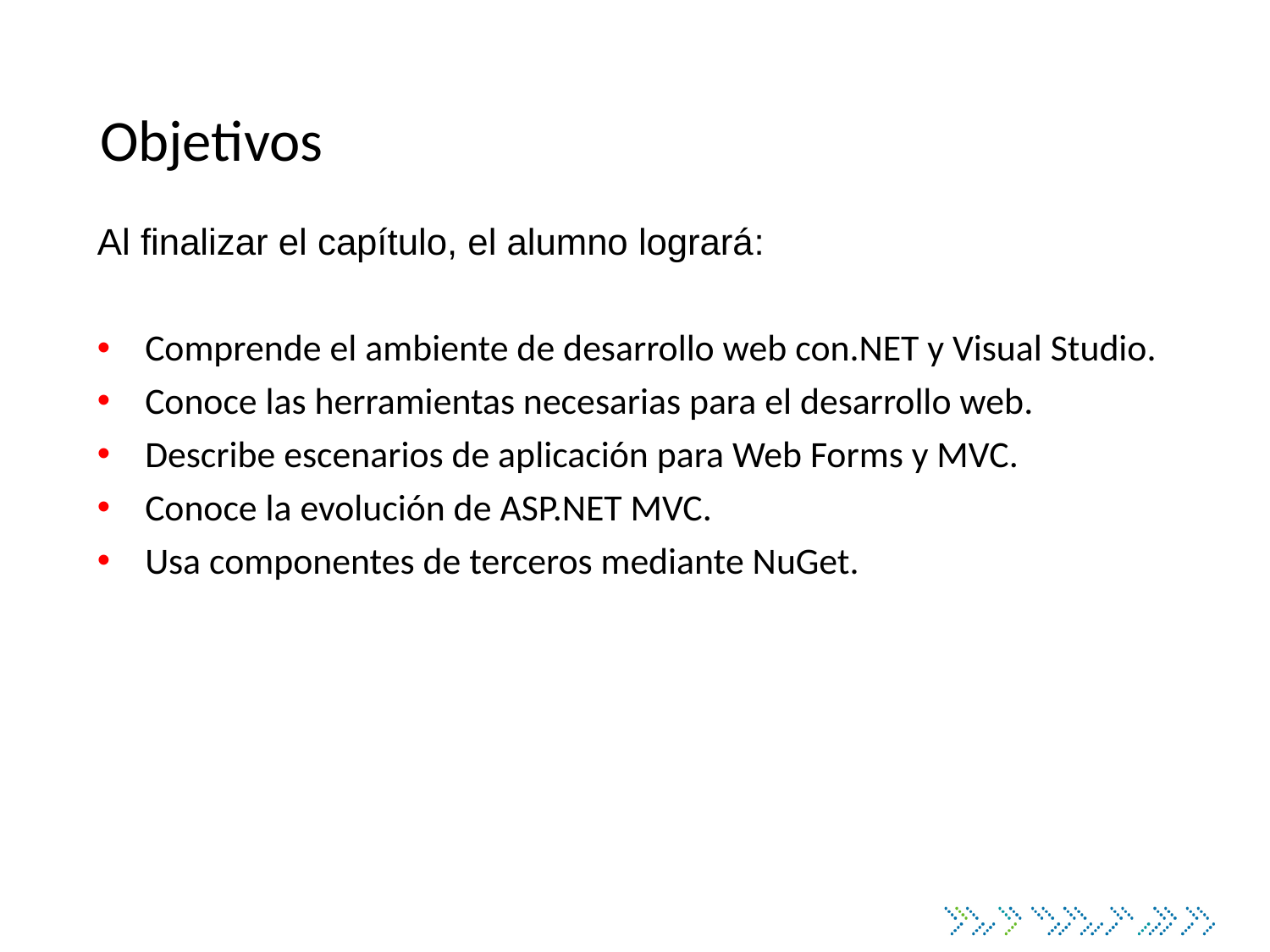

# Objetivos

Al finalizar el capítulo, el alumno logrará:

Comprende el ambiente de desarrollo web con.NET y Visual Studio.
Conoce las herramientas necesarias para el desarrollo web.
Describe escenarios de aplicación para Web Forms y MVC.
Conoce la evolución de ASP.NET MVC.
Usa componentes de terceros mediante NuGet.